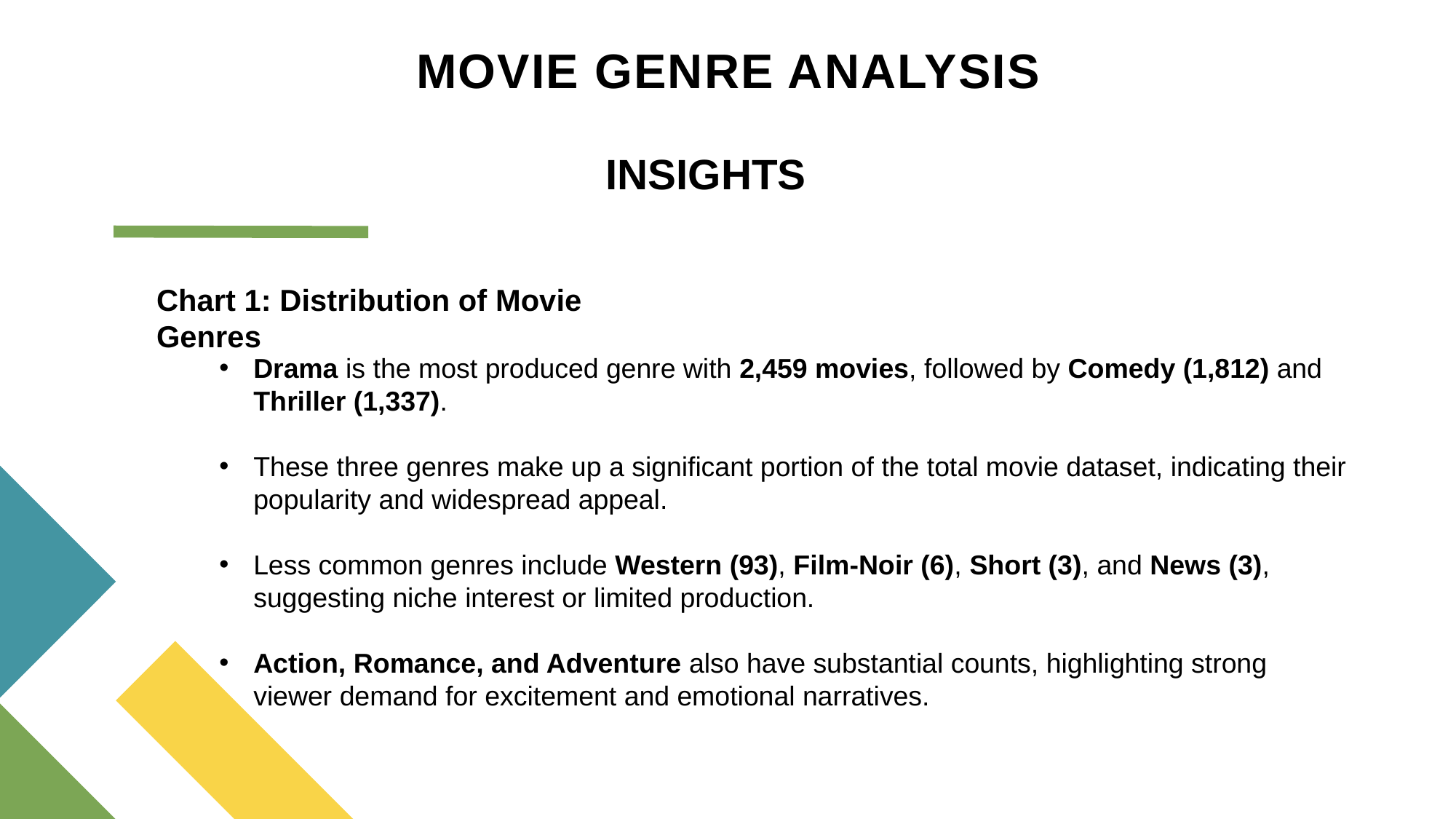

# MOVIE GENRE ANALYSIS
INSIGHTS
Chart 1: Distribution of Movie Genres
Drama is the most produced genre with 2,459 movies, followed by Comedy (1,812) and Thriller (1,337).

These three genres make up a significant portion of the total movie dataset, indicating their popularity and widespread appeal.

Less common genres include Western (93), Film-Noir (6), Short (3), and News (3), suggesting niche interest or limited production.

Action, Romance, and Adventure also have substantial counts, highlighting strong viewer demand for excitement and emotional narratives.